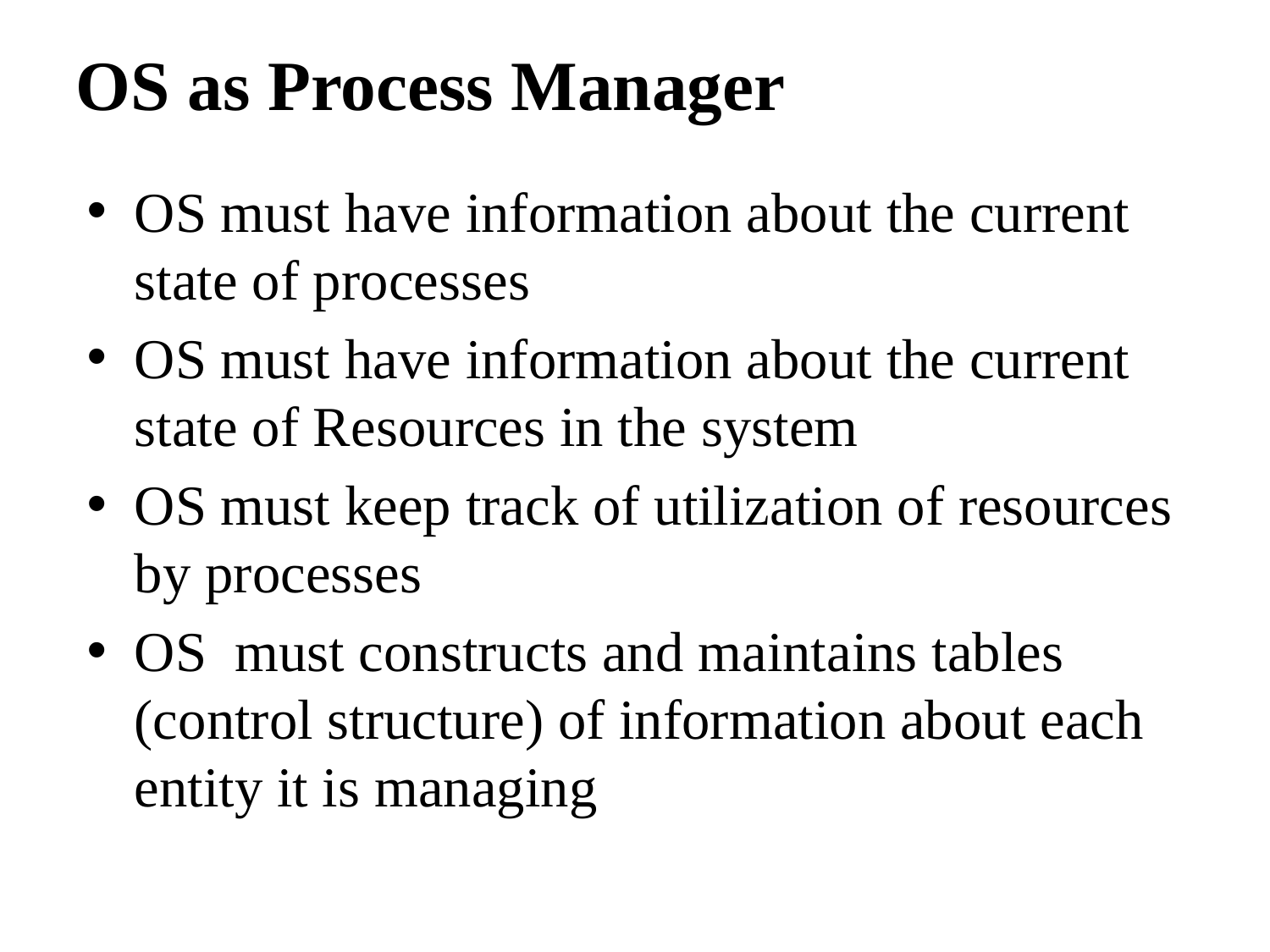

# OS as Process Manager
OS must have information about the current state of processes
OS must have information about the current state of Resources in the system
OS must keep track of utilization of resources by processes
OS  must constructs and maintains tables (control structure) of information about each entity it is managing